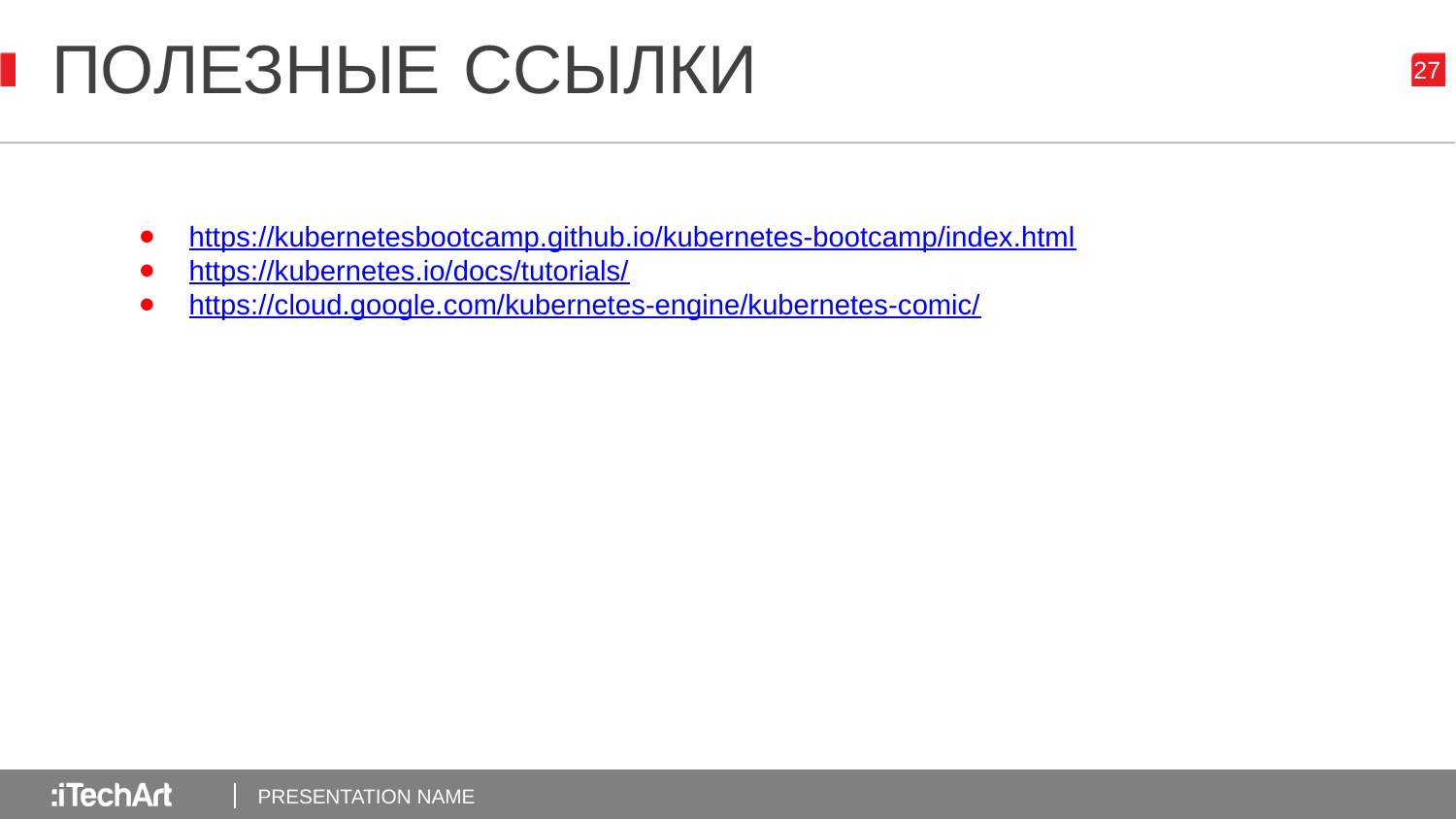

# ПОЛЕЗНЫЕ ССЫЛКИ
27
https://kubernetesbootcamp.github.io/kubernetes-bootcamp/index.html
https://kubernetes.io/docs/tutorials/
https://cloud.google.com/kubernetes-engine/kubernetes-comic/

PRESENTATION NAME